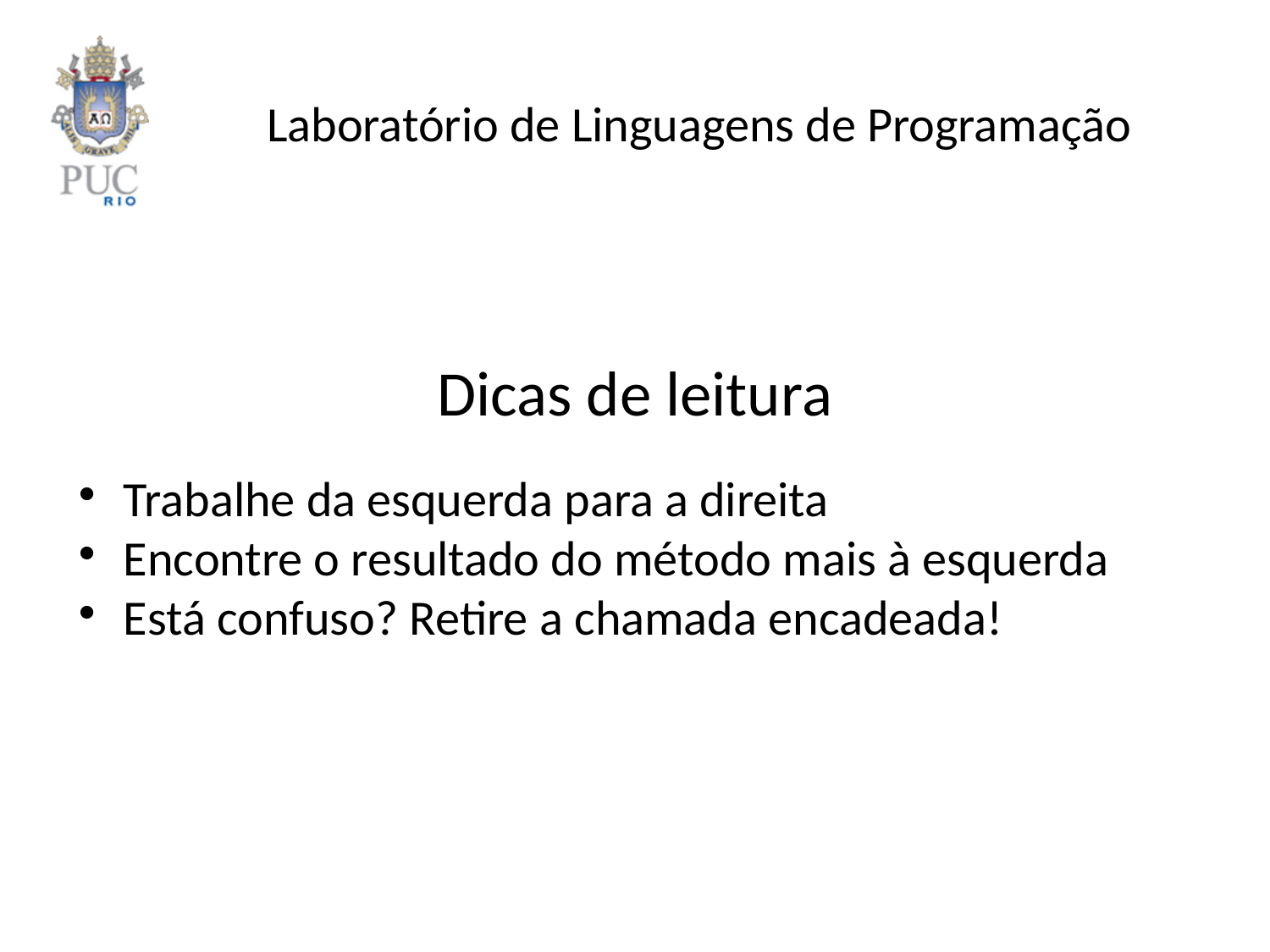

Dicas de leitura

Trabalhe da esquerda para a direita
Encontre o resultado do método mais à esquerda
Está confuso? Retire a chamada encadeada!